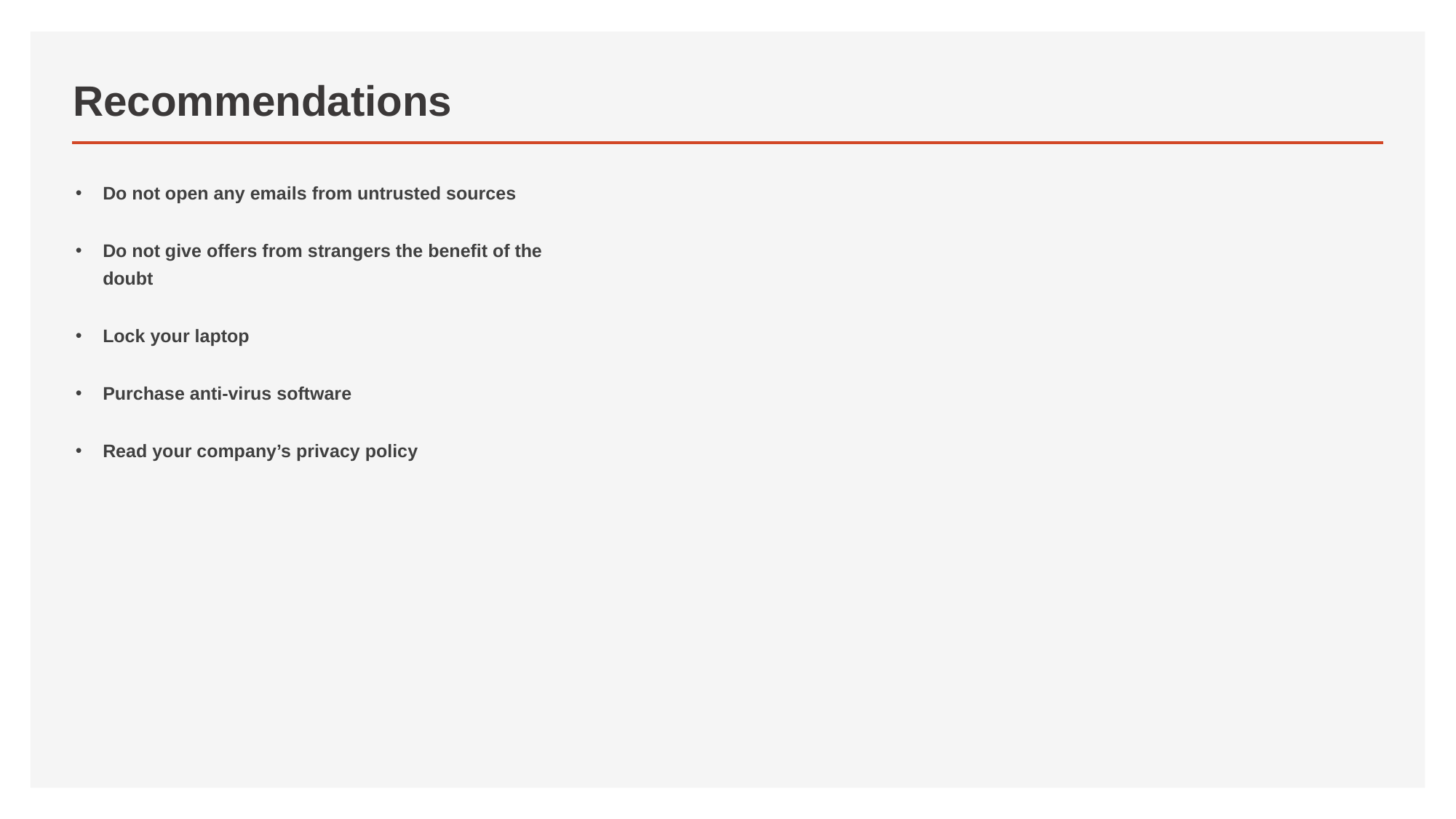

# Recommendations
Do not open any emails from untrusted sources
Do not give offers from strangers the benefit of the doubt
Lock your laptop
Purchase anti-virus software
Read your company’s privacy policy